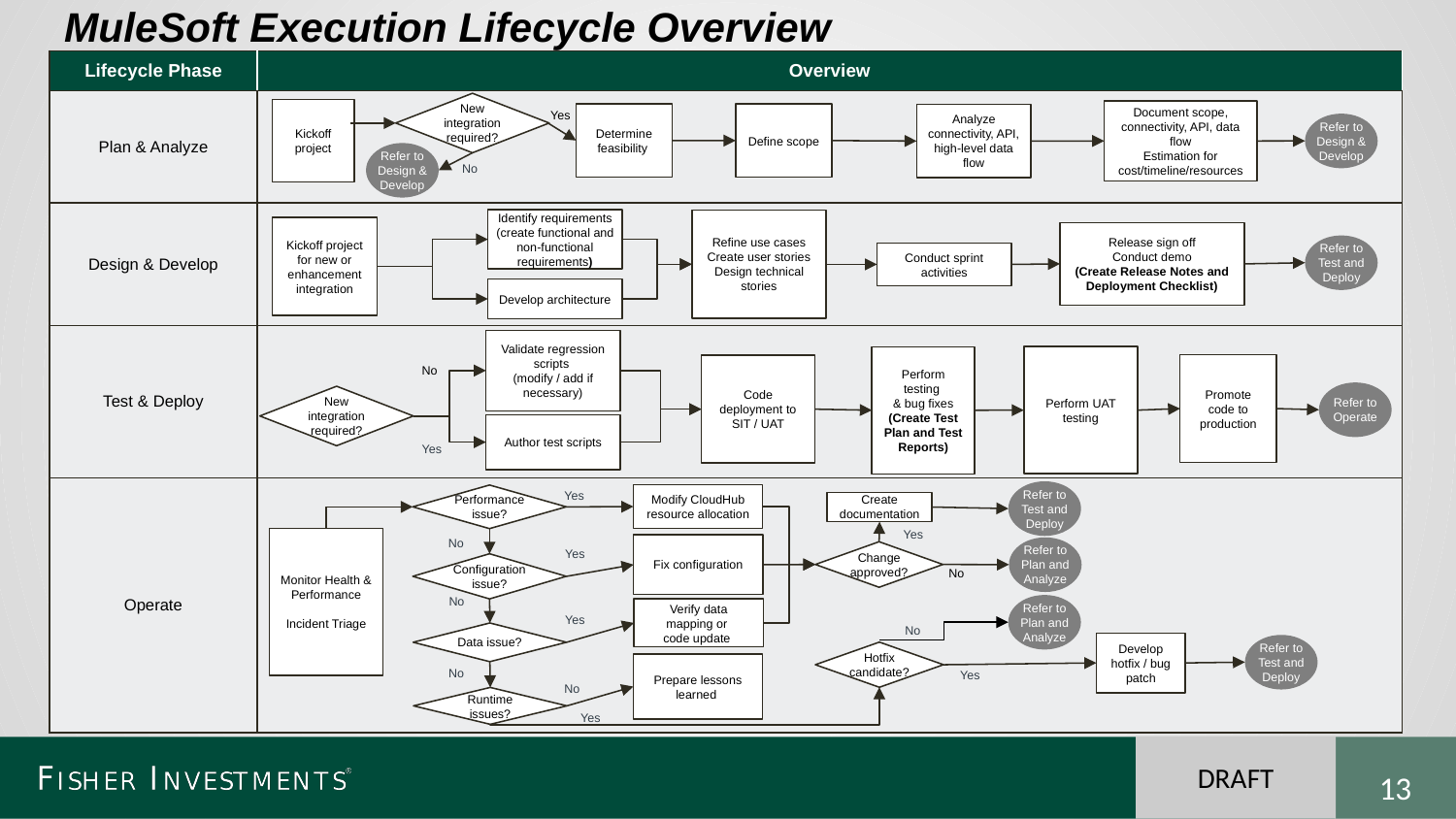

MuleSoft Execution Lifecycle Overview
| Lifecycle Phase | Overview |
| --- | --- |
| Plan & Analyze |  |
| Design & Develop |  |
| Test & Deploy |  |
| Operate |  |
New integration required?
Kickoff project
Yes
Document scope, connectivity, API, data flow
Estimation for cost/timeline/resources
Determine feasibility
Define scope
Analyze connectivity, API, high-level data flow
Refer to Design & Develop
Refer to Design & Develop
No
Identify requirements
(create functional and non-functional requirements)
Refine use cases
Create user stories
Design technical stories
Kickoff project for new or enhancement integration
Release sign off
Conduct demo
(Create Release Notes and Deployment Checklist)
Refer to Test and Deploy
Conduct sprint activities
Develop architecture
Validate regression scripts
(modify / add if necessary)
Perform UAT testing
Perform testing
& bug fixes
(Create Test Plan and Test Reports)
Promote code to production
Code deployment to SIT / UAT
No
Refer to Operate
New integration required?
Author test scripts
Yes
Yes
Refer to Test and Deploy
Modify CloudHub resource allocation
Performance issue?
Create documentation
Yes
No
Monitor Health & Performance

Incident Triage
Fix configuration
Refer to Plan and Analyze
Yes
Change
approved?
13
Configuration issue?
No
No
Refer to Plan and Analyze
Verify data mapping or
code update
Yes
No
Data issue?
Develop hotfix / bug patch
Refer to Test and Deploy
Hotfix candidate?
Prepare lessons learned
No
Yes
No
Runtime issues?
Yes
DRAFT